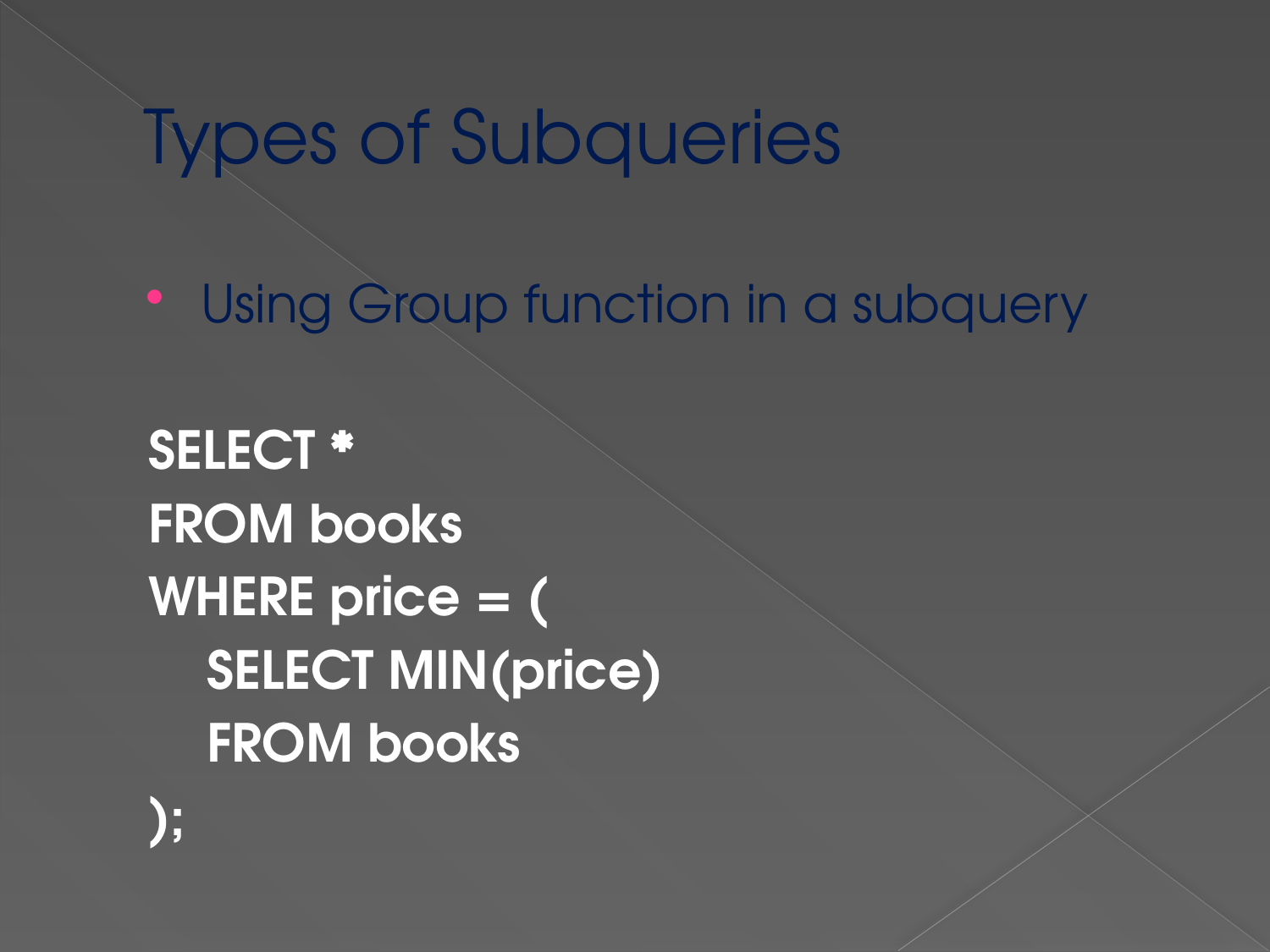

# Types of Subqueries
Using Group function in a subquery

SELECT *
FROM books
WHERE price = (
    SELECT MIN(price)
    FROM books
);